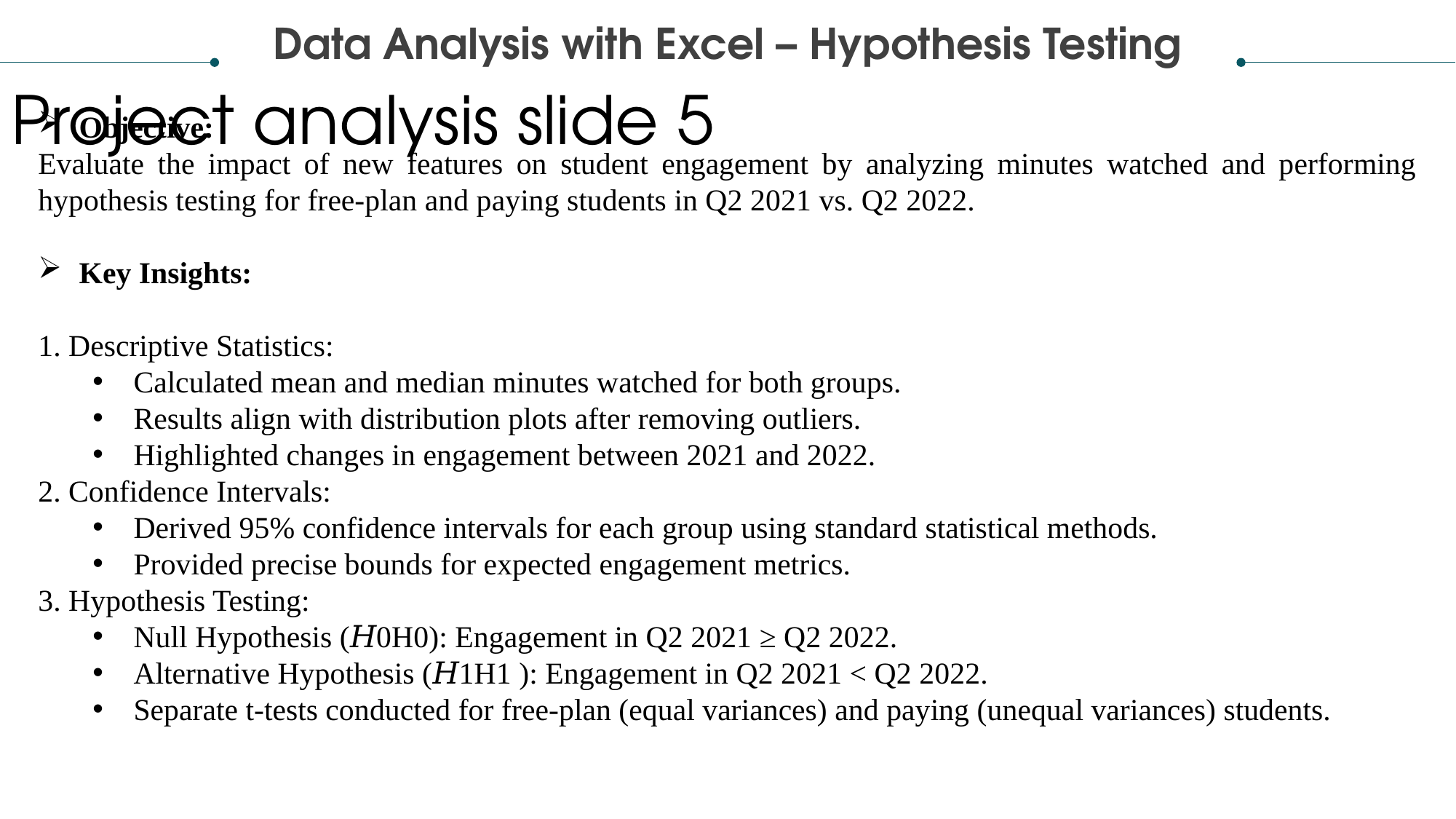

Data Analysis with Excel – Hypothesis Testing
Project analysis slide 5
Objective:
Evaluate the impact of new features on student engagement by analyzing minutes watched and performing hypothesis testing for free-plan and paying students in Q2 2021 vs. Q2 2022.

Key Insights:

1. Descriptive Statistics:
Calculated mean and median minutes watched for both groups.
Results align with distribution plots after removing outliers.
Highlighted changes in engagement between 2021 and 2022.
2. Confidence Intervals:
Derived 95% confidence intervals for each group using standard statistical methods.
Provided precise bounds for expected engagement metrics.
3. Hypothesis Testing:
Null Hypothesis (𝐻0H0): Engagement in Q2 2021 ≥ Q2 2022.
Alternative Hypothesis (𝐻1H1 ): Engagement in Q2 2021 < Q2 2022.
Separate t-tests conducted for free-plan (equal variances) and paying (unequal variances) students.